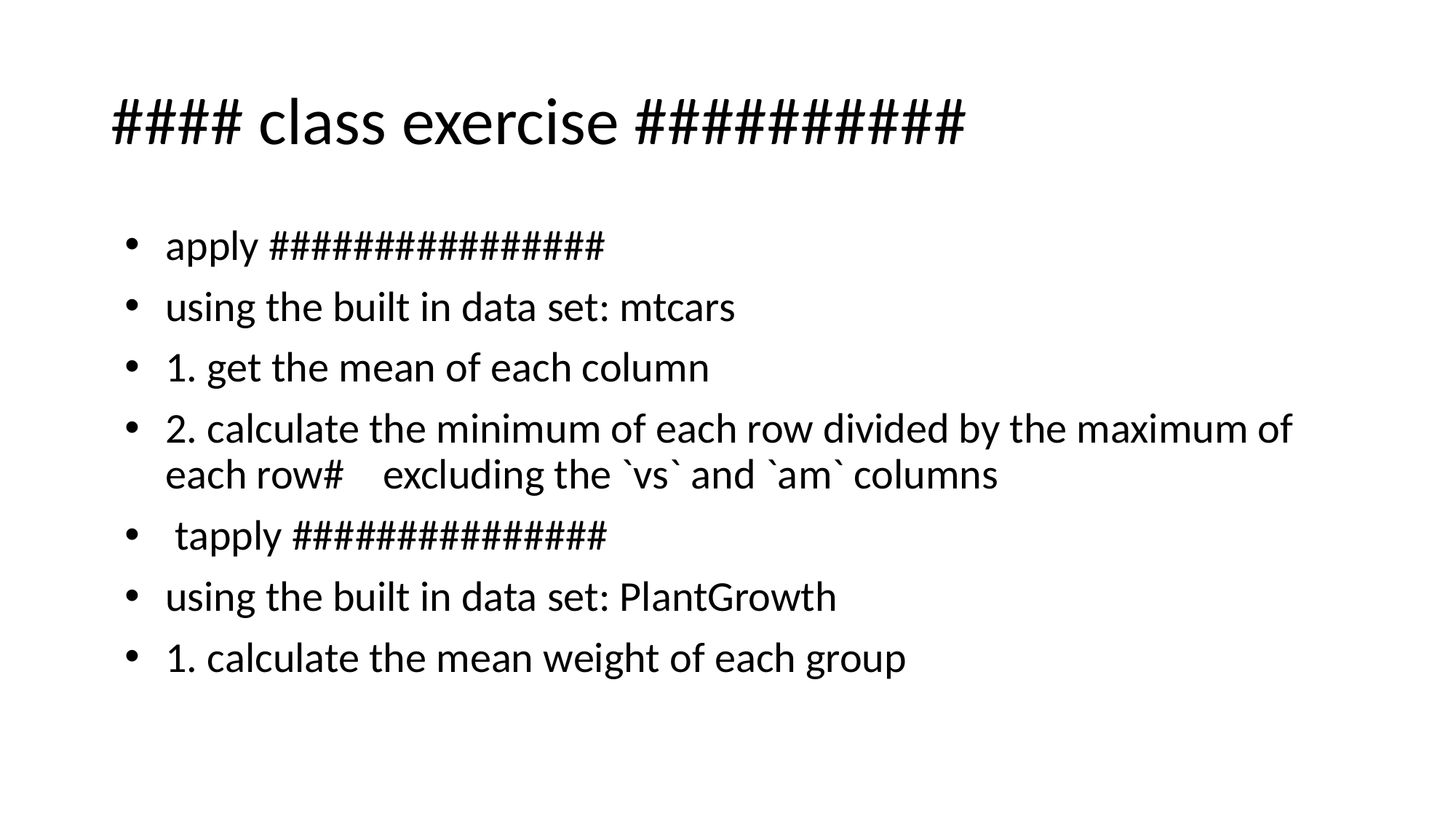

# #### class exercise ##########
apply ################
using the built in data set: mtcars
1. get the mean of each column
2. calculate the minimum of each row divided by the maximum of each row#    excluding the `vs` and `am` columns
 tapply ###############
using the built in data set: PlantGrowth
1. calculate the mean weight of each group